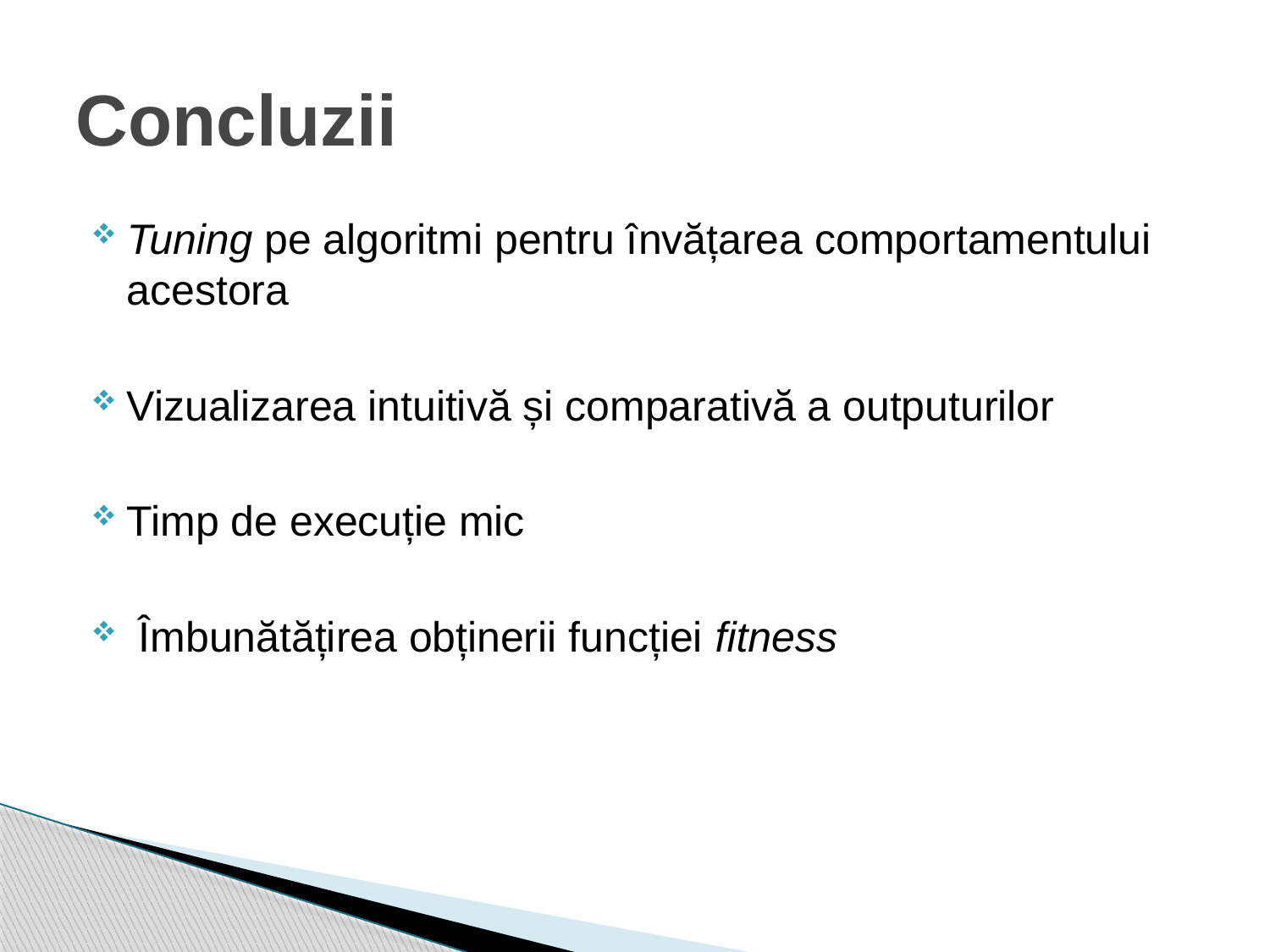

# Concluzii
Tuning pe algoritmi pentru învățarea comportamentului acestora

Vizualizarea intuitivă și comparativă a outputurilor

Timp de execuție mic

 Îmbunătățirea obținerii funcției fitness